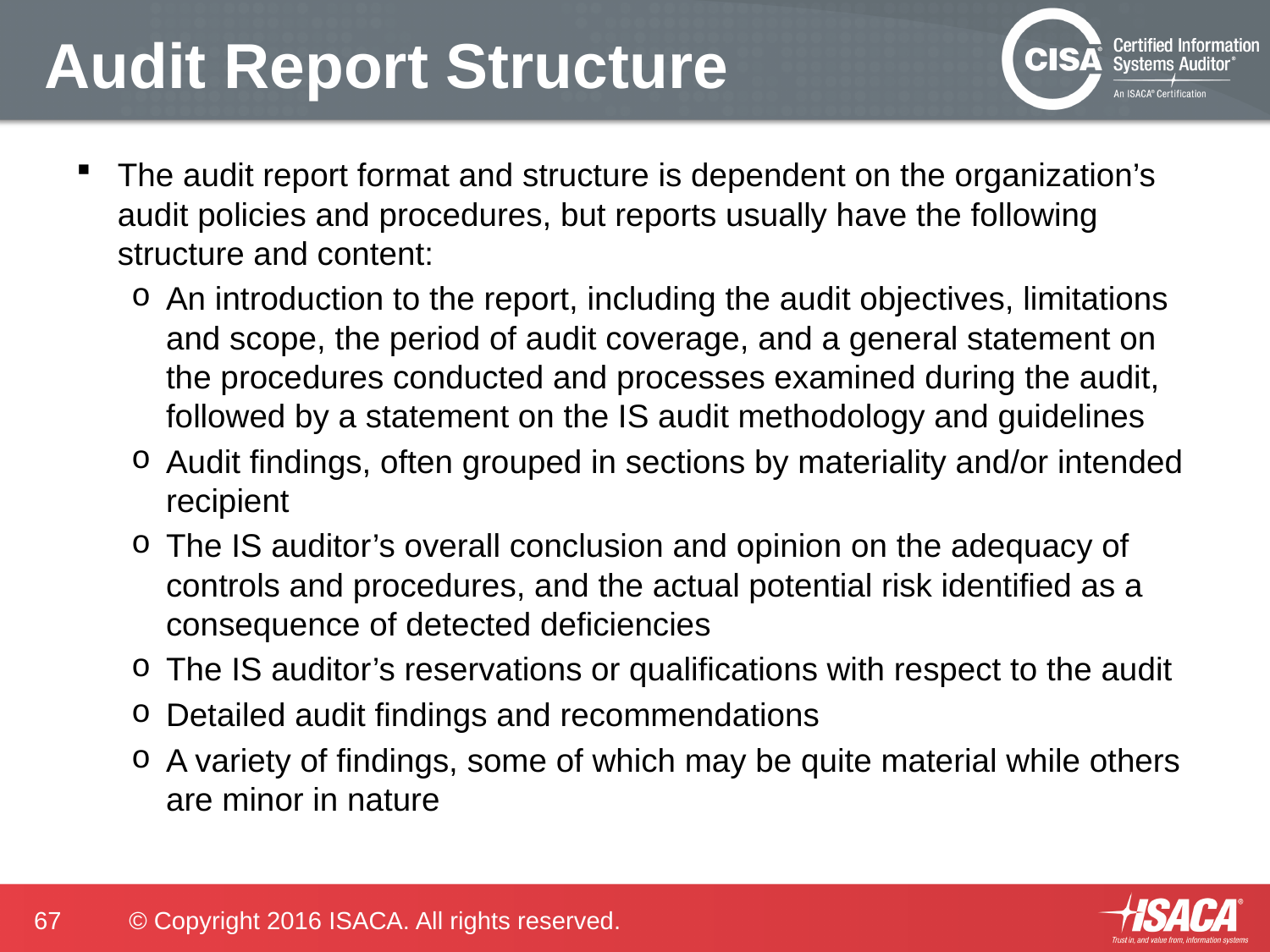

# Audit Report Structure
The audit report format and structure is dependent on the organization’s audit policies and procedures, but reports usually have the following structure and content:
An introduction to the report, including the audit objectives, limitations and scope, the period of audit coverage, and a general statement on the procedures conducted and processes examined during the audit, followed by a statement on the IS audit methodology and guidelines
Audit findings, often grouped in sections by materiality and/or intended recipient
The IS auditor’s overall conclusion and opinion on the adequacy of controls and procedures, and the actual potential risk identified as a consequence of detected deficiencies
The IS auditor’s reservations or qualifications with respect to the audit
Detailed audit findings and recommendations
A variety of findings, some of which may be quite material while others are minor in nature